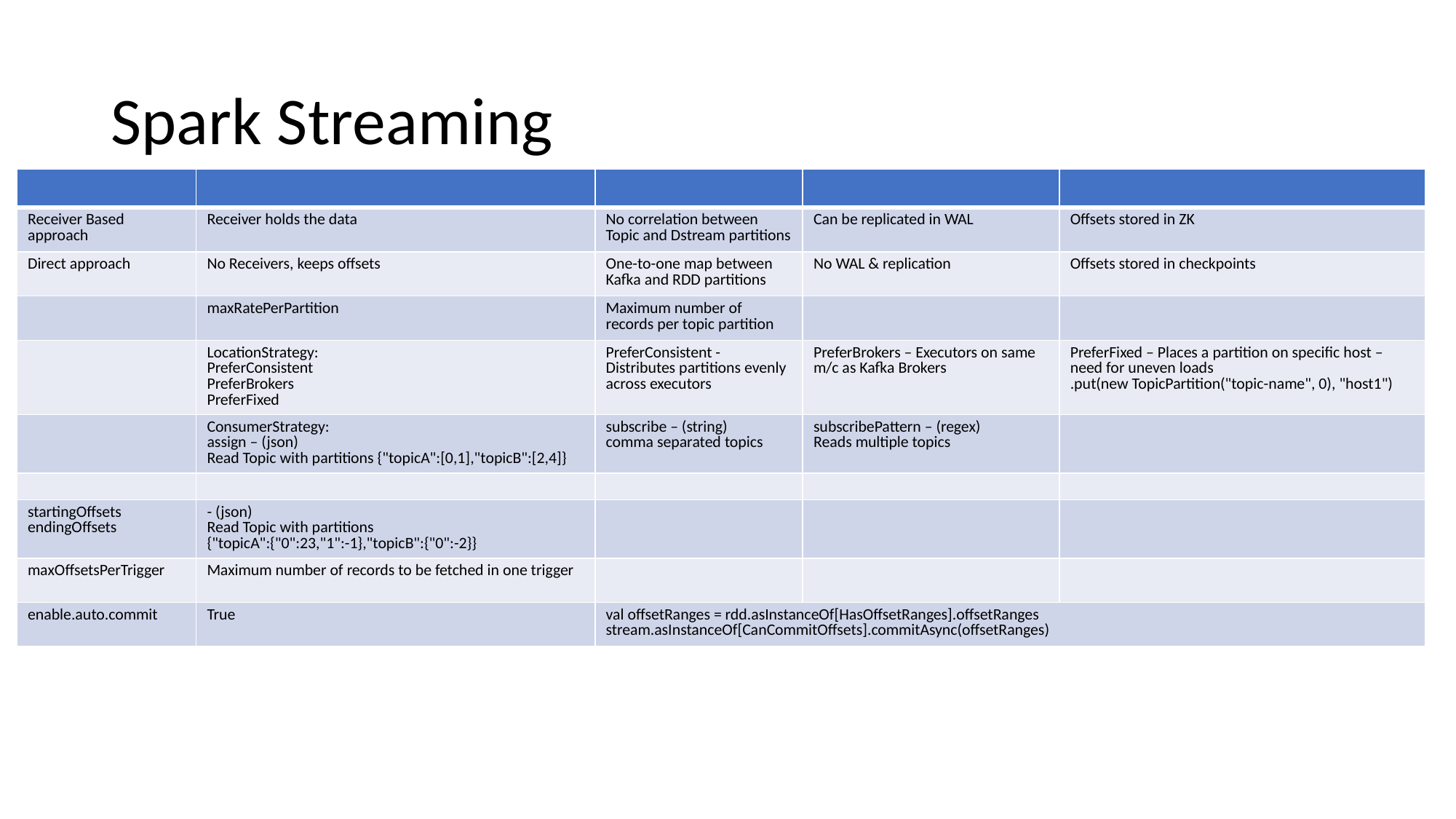

# Spark Streaming
|  |  |  |  |  |
| --- | --- | --- | --- | --- |
| Receiver Based approach | Receiver holds the data | No correlation between Topic and Dstream partitions | Can be replicated in WAL | Offsets stored in ZK |
| Direct approach | No Receivers, keeps offsets | One-to-one map between Kafka and RDD partitions | No WAL & replication | Offsets stored in checkpoints |
|  | maxRatePerPartition | Maximum number of records per topic partition |  |  |
|  | LocationStrategy: PreferConsistent PreferBrokers PreferFixed | PreferConsistent - Distributes partitions evenly across executors | PreferBrokers – Executors on same m/c as Kafka Brokers | PreferFixed – Places a partition on specific host – need for uneven loads .put(new TopicPartition("topic-name", 0), "host1") |
|  | ConsumerStrategy: assign – (json) Read Topic with partitions {"topicA":[0,1],"topicB":[2,4]} | subscribe – (string) comma separated topics | subscribePattern – (regex) Reads multiple topics |  |
|  |  |  |  |  |
| startingOffsets endingOffsets | - (json) Read Topic with partitions {"topicA":{"0":23,"1":-1},"topicB":{"0":-2}} |  |  |  |
| maxOffsetsPerTrigger | Maximum number of records to be fetched in one trigger |  |  |  |
| enable.auto.commit | True | val offsetRanges = rdd.asInstanceOf[HasOffsetRanges].offsetRanges stream.asInstanceOf[CanCommitOffsets].commitAsync(offsetRanges) |  |  |